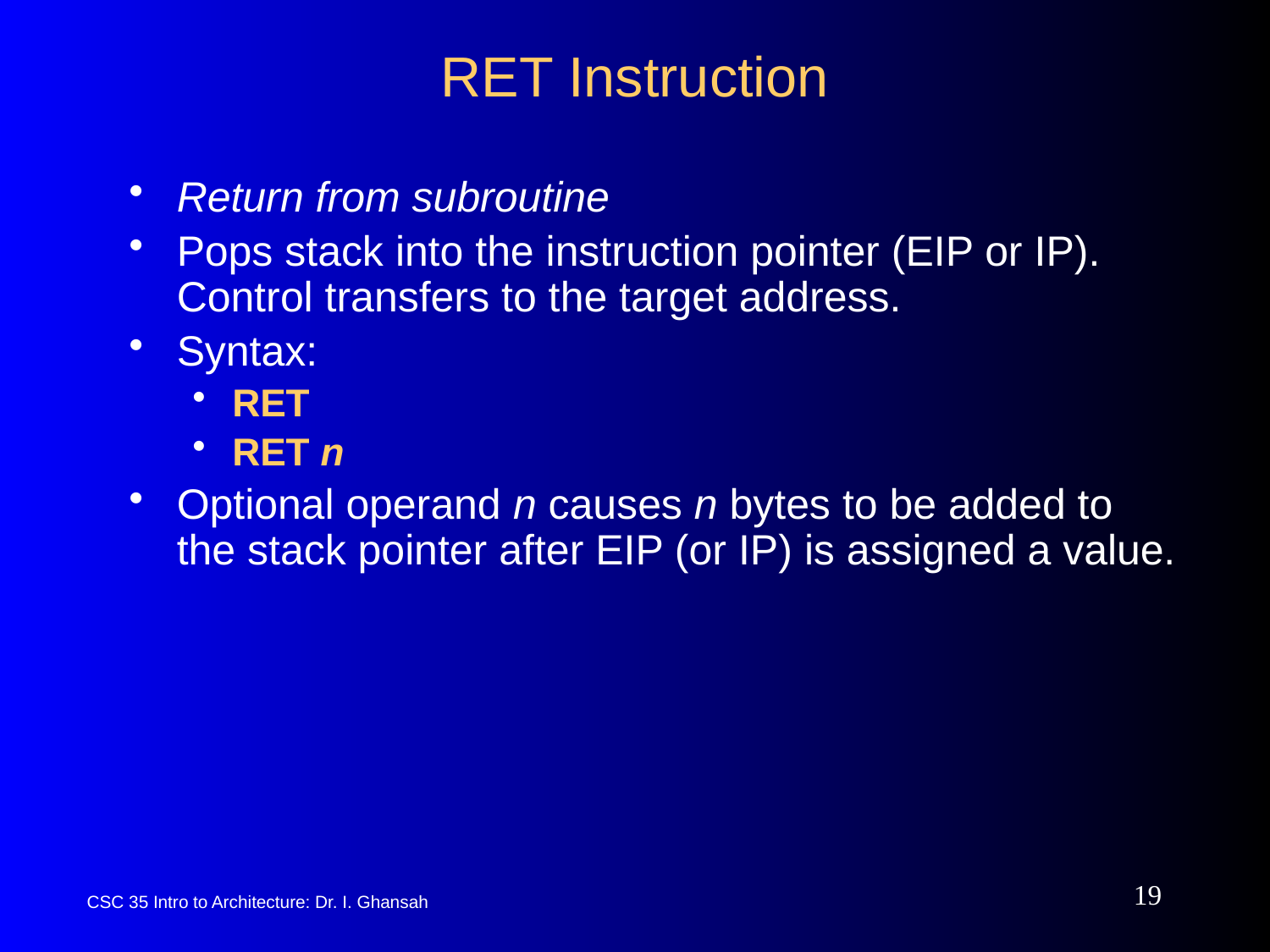

# RET Instruction
Return from subroutine
Pops stack into the instruction pointer (EIP or IP). Control transfers to the target address.
Syntax:
RET
RET n
Optional operand n causes n bytes to be added to the stack pointer after EIP (or IP) is assigned a value.
19
CSC 35 Intro to Architecture: Dr. I. Ghansah